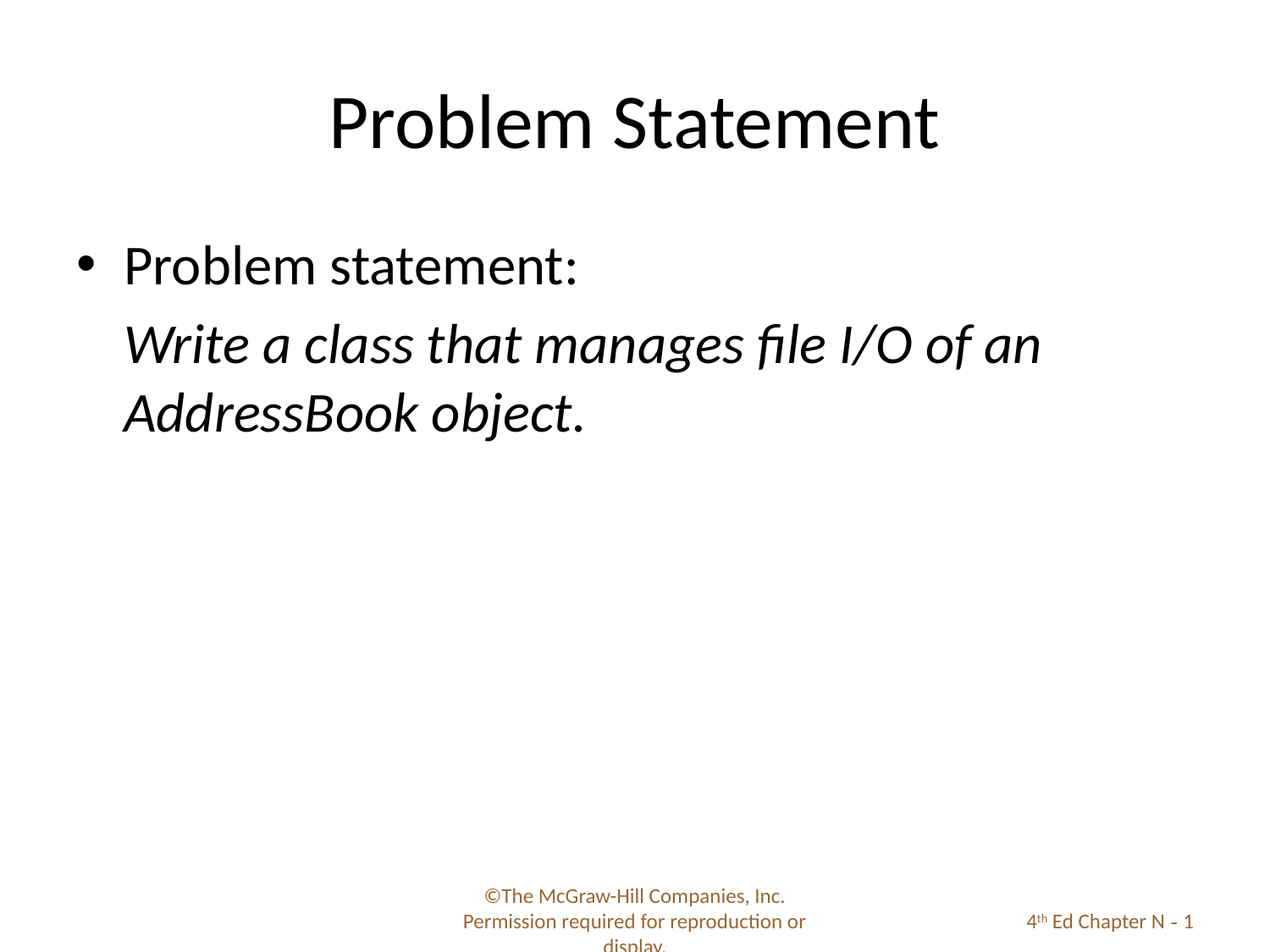

# Problem Statement
Problem statement:
	Write a class that manages file I/O of an AddressBook object.

©The McGraw-Hill Companies, Inc. Permission required for reproduction or display.

4th Ed Chapter N - 1